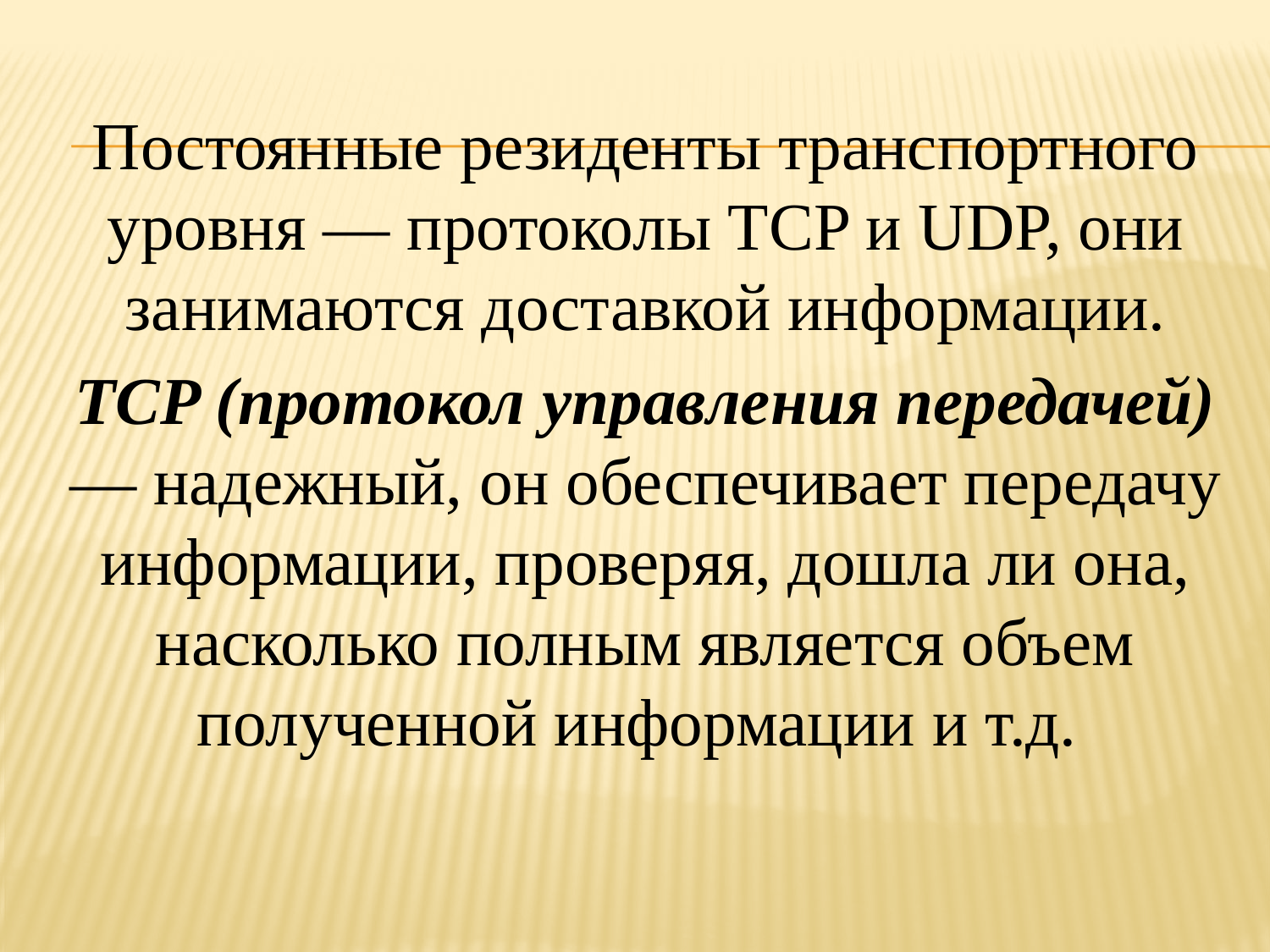

Постоянные резиденты транспортного уровня — протоколы TCP и UDP, они занимаются доставкой информации.
TCP (протокол управления передачей) — надежный, он обеспечивает передачу информации, проверяя, дошла ли она, насколько полным является объем полученной информации и т.д.